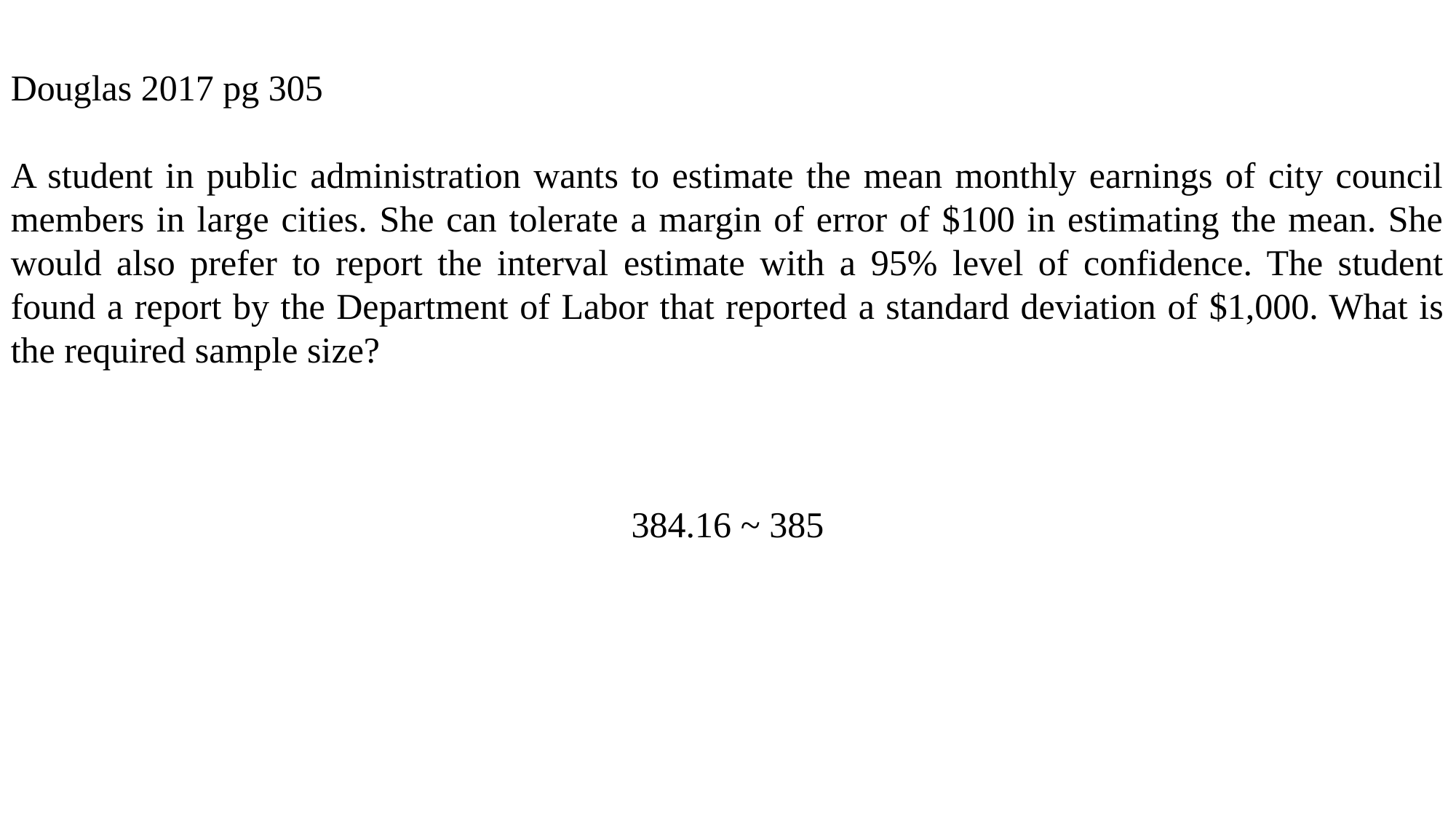

Douglas 2017 pg 305

A student in public administration wants to estimate the mean monthly earnings of city council members in large cities. She can tolerate a margin of error of $100 in estimating the mean. She would also prefer to report the interval estimate with a 95% level of confidence. The student found a report by the Department of Labor that reported a standard deviation of $1,000. What is the required sample size?

384.16 ~ 385